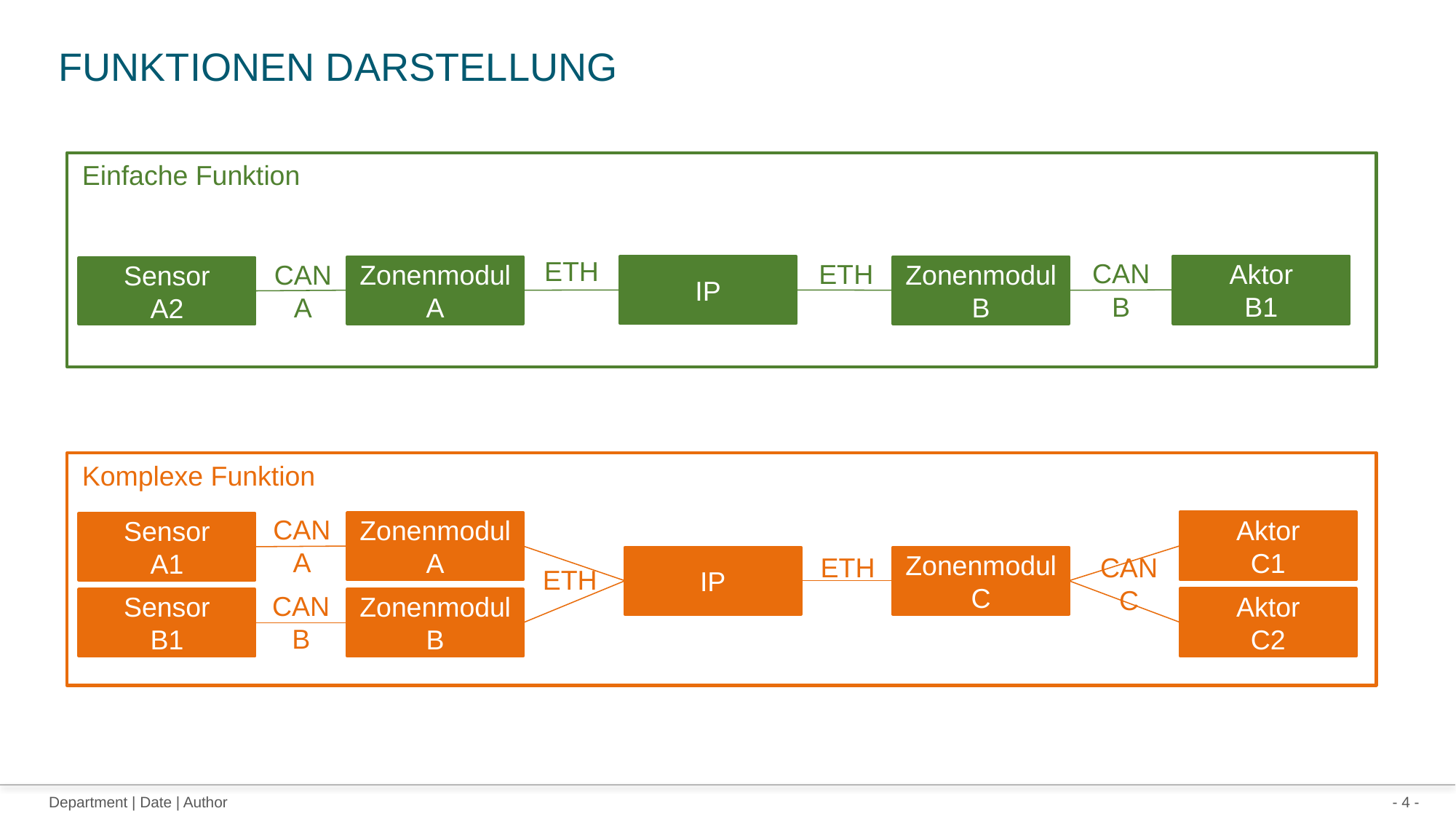

# Funktionen Darstellung
Einfache Funktion

ETH
CAN
B
ETH
CAN
A
Aktor
B1
IP
Zonenmodul A
Zonenmodul B
Sensor
A2
Komplexe Funktion

CAN
A
Aktor
C1
Zonenmodul A
Sensor
A1
ETH
CAN
C
IP
Zonenmodul C
ETH
CAN
B
Aktor
C2
Sensor
B1
Zonenmodul B